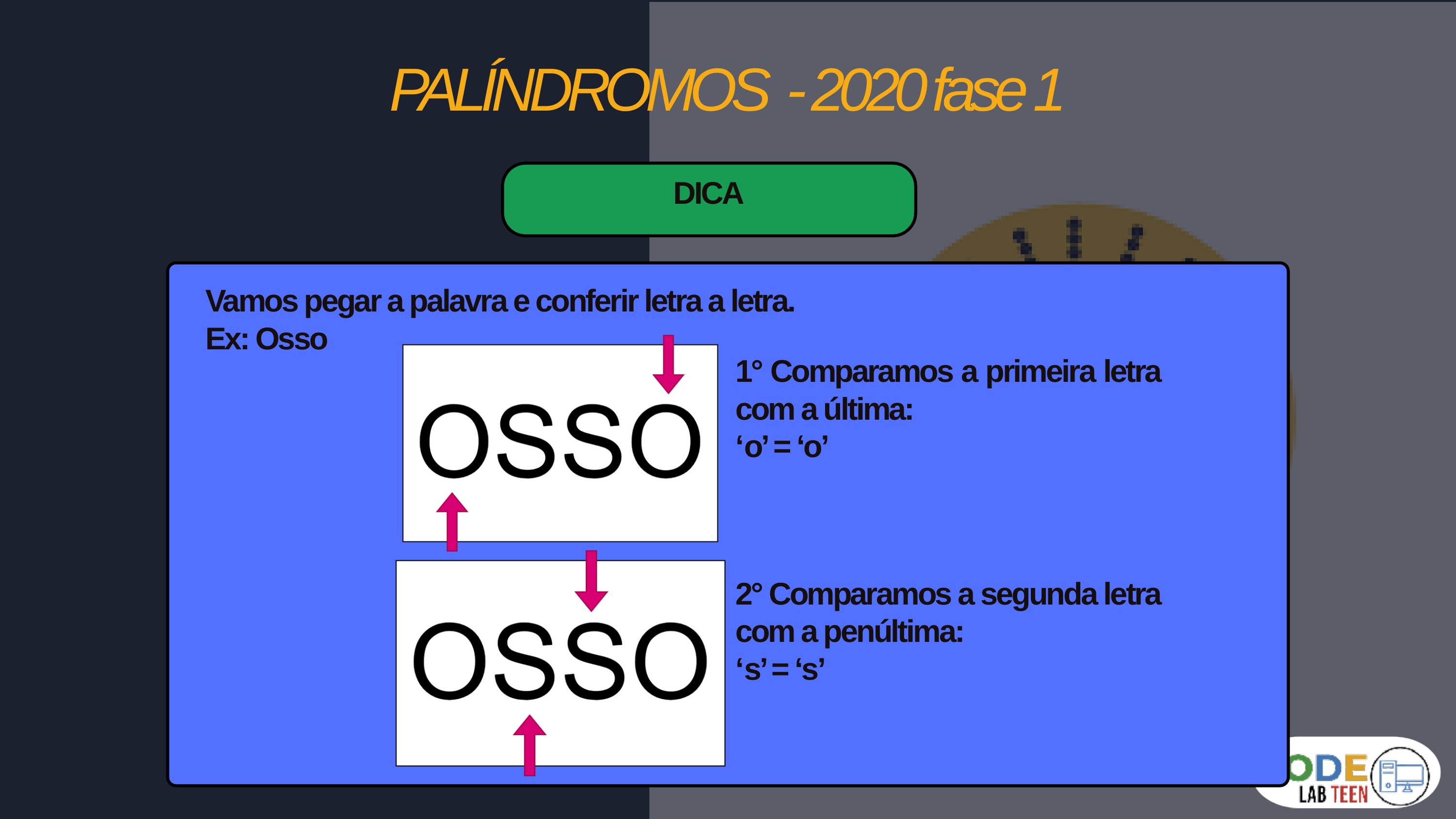

PALÍNDROMOS  - 2020 fase 1

DICA

Vamos pegar a palavra e conferir letra a letra.
Ex: Osso

1° Comparamos a primeira letra com a última:
‘o’ = ‘o’

2° Comparamos a segunda letra com a penúltima:
‘s’ = ‘s’